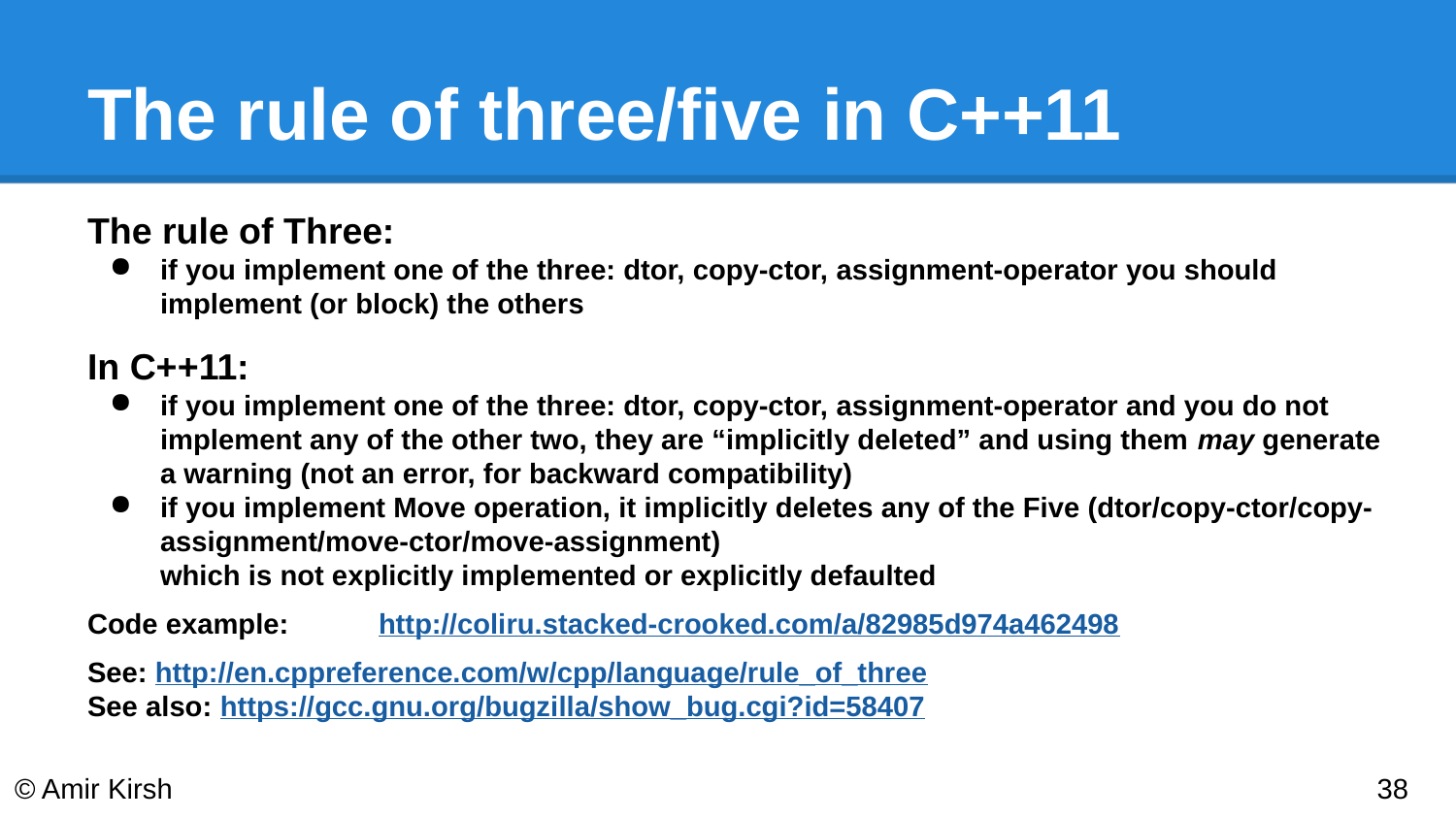

# The rule of three/five in C++11

The rule of Three:
if you implement one of the three: dtor, copy-ctor, assignment-operator you should implement (or block) the others

In C++11:
if you implement one of the three: dtor, copy-ctor, assignment-operator and you do not implement any of the other two, they are “implicitly deleted” and using them may generate a warning (not an error, for backward compatibility)
if you implement Move operation, it implicitly deletes any of the Five (dtor/copy-ctor/copy-assignment/move-ctor/move-assignment)
which is not explicitly implemented or explicitly defaulted

Code example:	http://coliru.stacked-crooked.com/a/82985d974a462498

See: http://en.cppreference.com/w/cpp/language/rule_of_three
See also: https://gcc.gnu.org/bugzilla/show_bug.cgi?id=58407
© Amir Kirsh
38